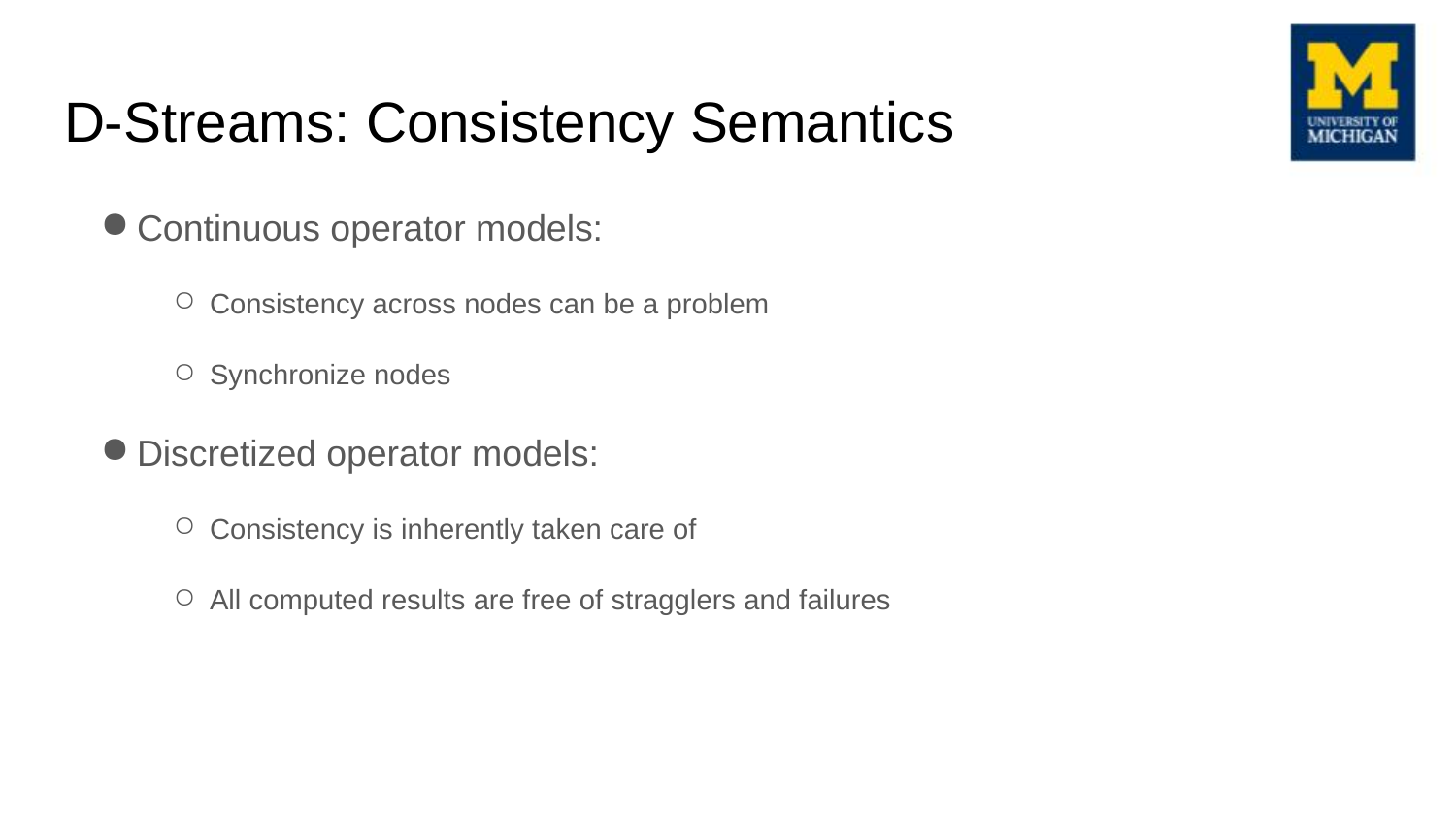

# D-Streams: Consistency Semantics
Continuous operator models:
Consistency across nodes can be a problem
Synchronize nodes
Discretized operator models:
Consistency is inherently taken care of
All computed results are free of stragglers and failures